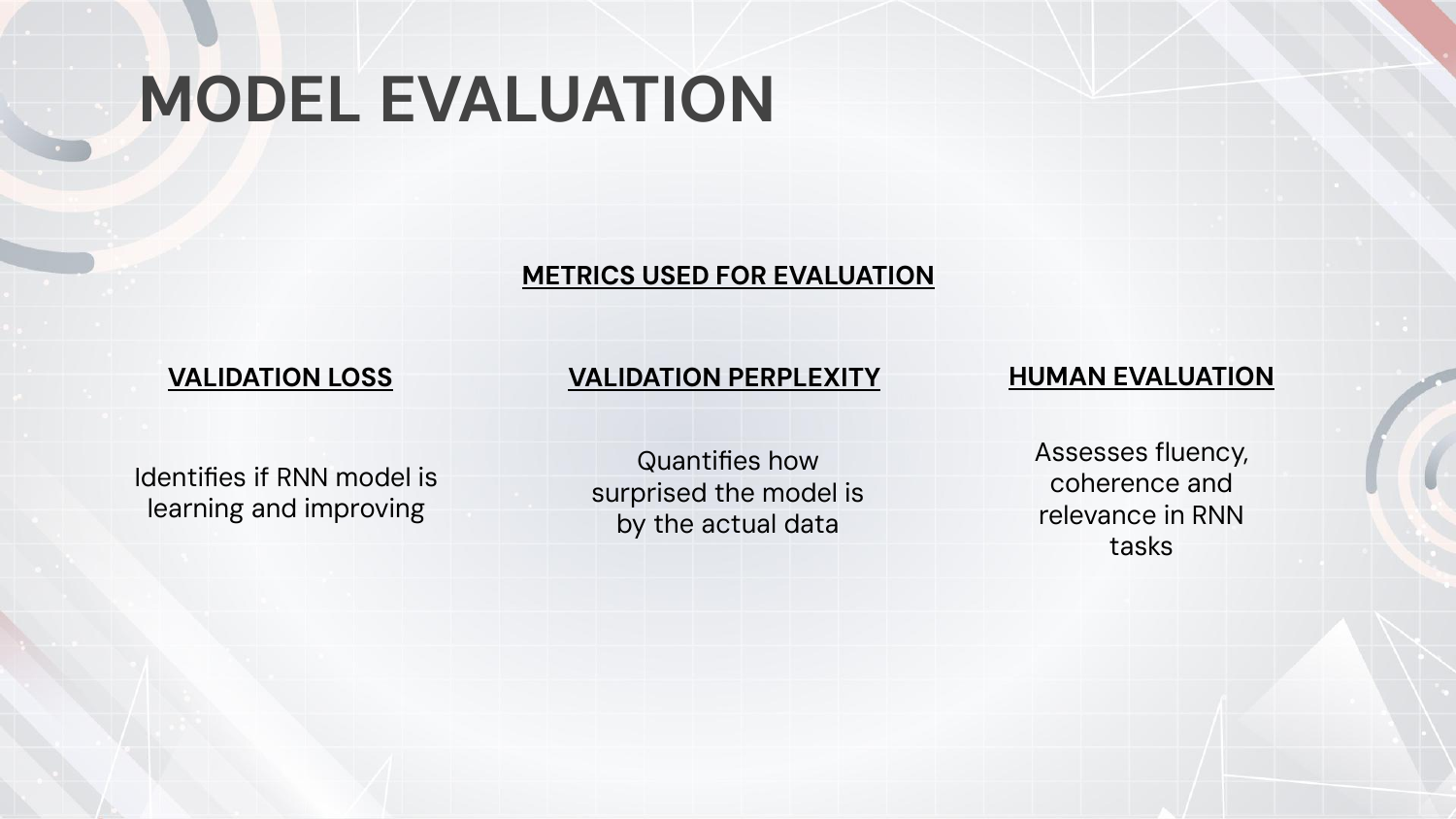

# MODEL EVALUATION

METRICS USED FOR EVALUATION
HUMAN EVALUATION
VALIDATION LOSS
VALIDATION PERPLEXITY
Assesses fluency, coherence and relevance in RNN tasks
Quantifies how surprised the model is by the actual data
Identifies if RNN model is learning and improving